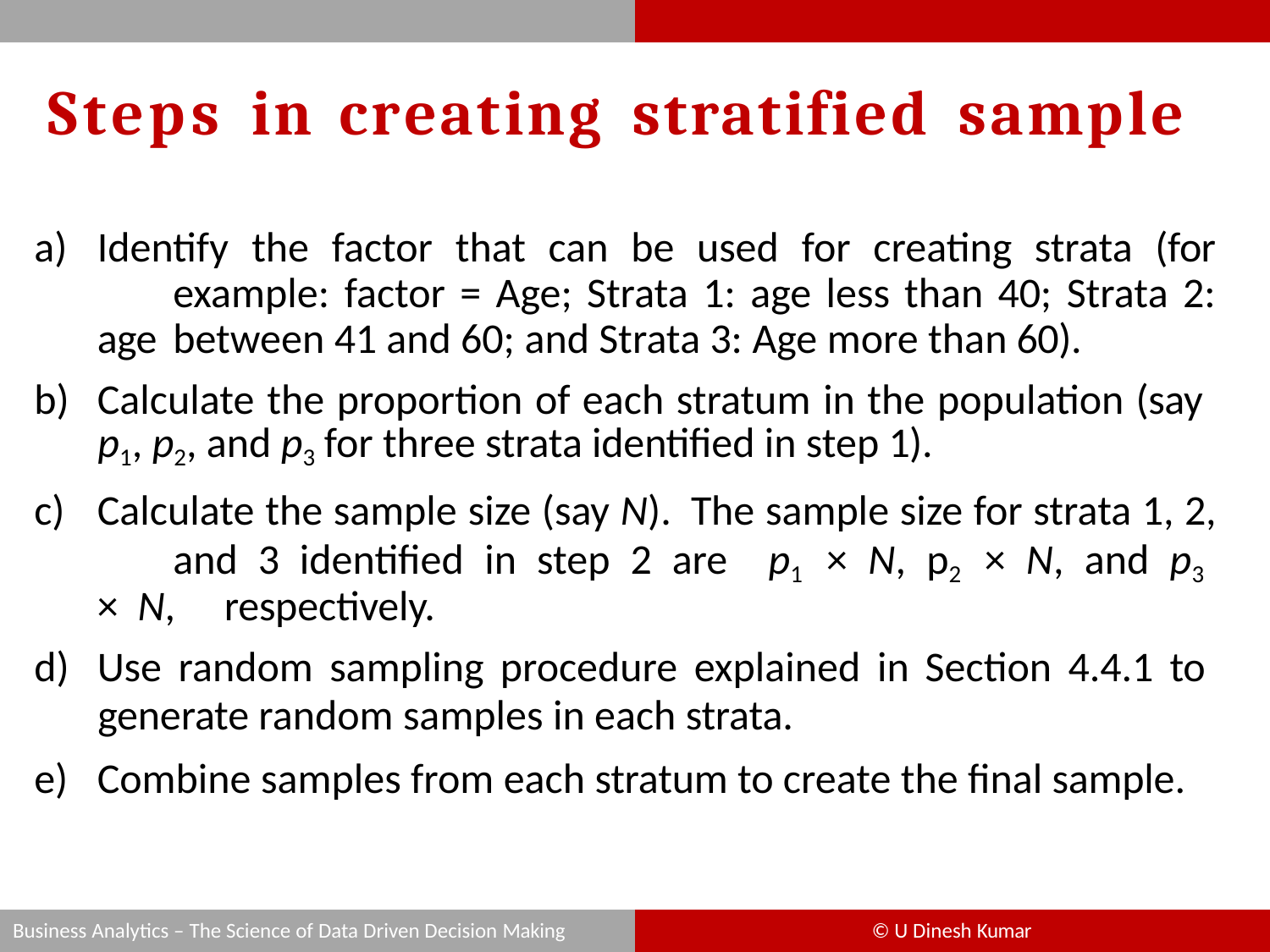

# Steps	in	creating	stratified	sample
Identify  the  factor  that  can  be  used  for  creating  strata  (for 	example: factor = Age; Strata 1: age less than 40; Strata 2: age 	between 41 and 60; and Strata 3: Age more than 60).
Calculate the proportion of each stratum in the population (say
p1, p2, and p3 for three strata identified in step 1).
Calculate the sample size (say N). The sample size for strata 1, 2, 	and 3 identified in step 2 are  p1  × N, p2  × N, and p3  × N, 	respectively.
Use random sampling procedure explained in Section 4.4.1 to
generate random samples in each strata.
Combine samples from each stratum to create the final sample.
Business Analytics – The Science of Data Driven Decision Making
© U Dinesh Kumar